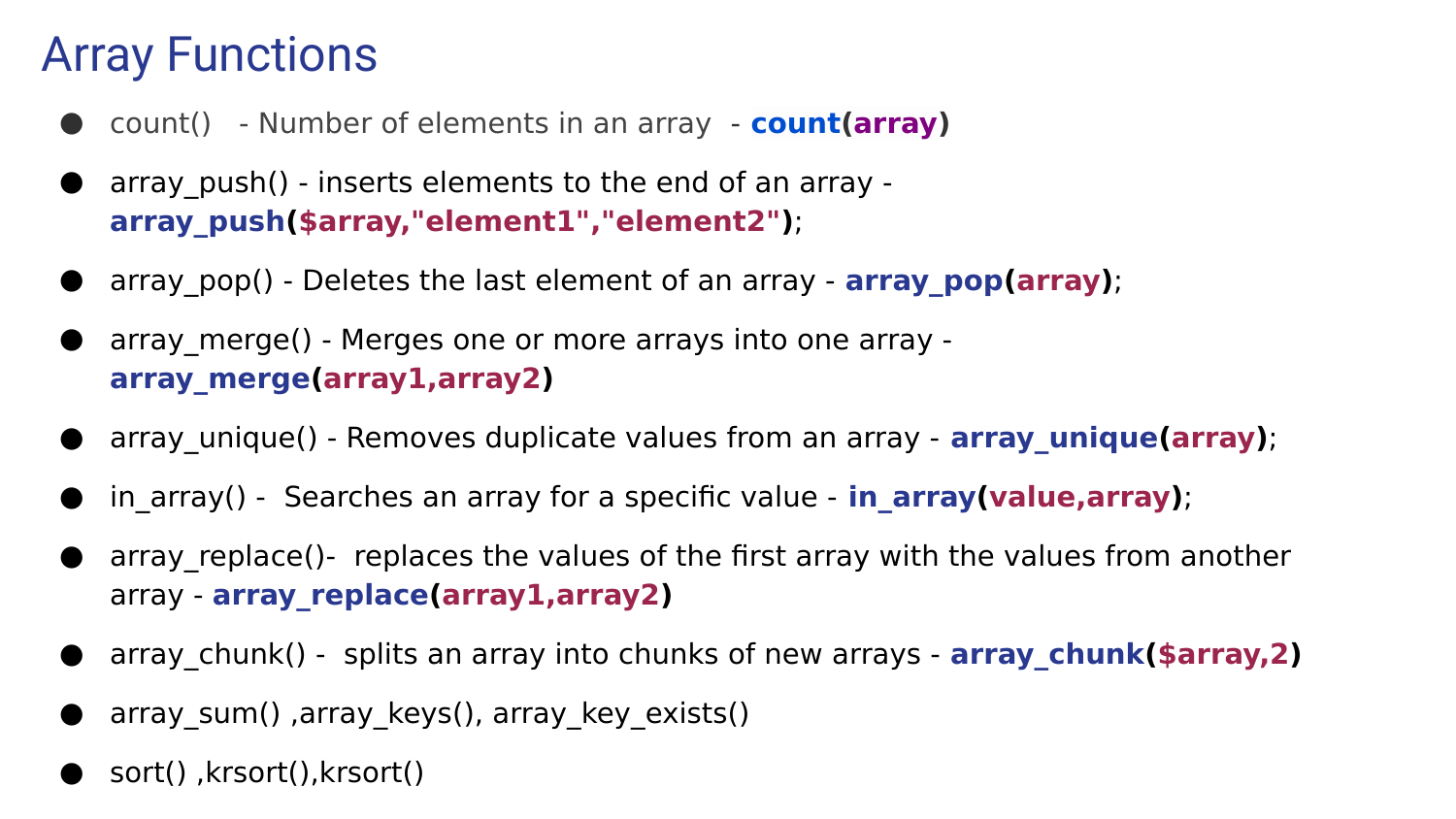

# Array Functions
count()   - Number of elements in an array  - count(array)
array_push() - inserts elements to the end of an array - array_push($array,"element1","element2");
array_pop() - Deletes the last element of an array - array_pop(array);
array_merge() - Merges one or more arrays into one array - array_merge(array1,array2)
array_unique() - Removes duplicate values from an array - array_unique(array);
in_array() -  Searches an array for a specific value - in_array(value,array);
array_replace()-  replaces the values of the first array with the values from another array - array_replace(array1,array2)
array_chunk() -  splits an array into chunks of new arrays - array_chunk($array,2)
array_sum() ,array_keys(), array_key_exists()
sort() ,krsort(),krsort()